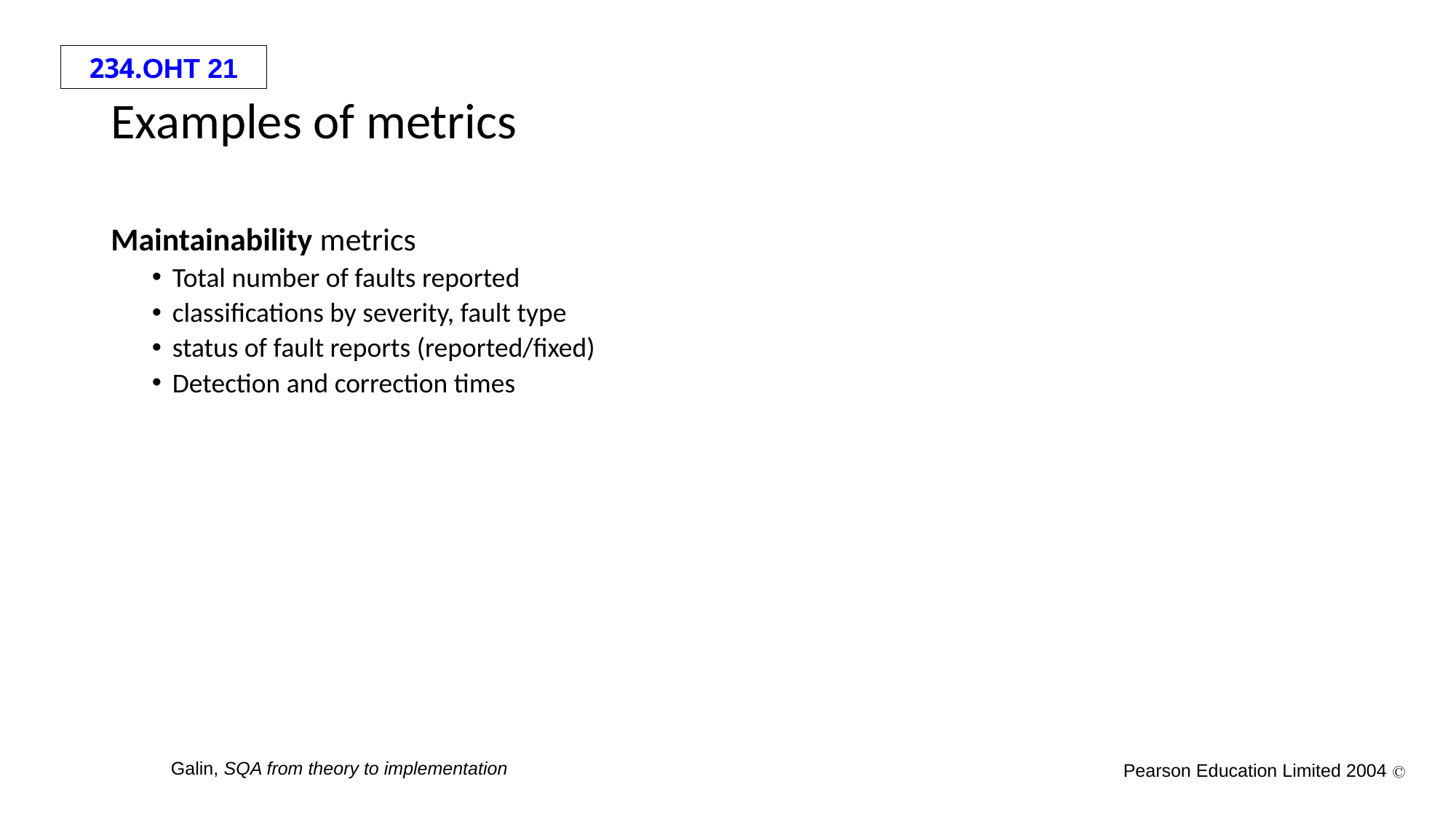

# Examples of metrics
Maintainability metrics
Total number of faults reported
classifications by severity, fault type
status of fault reports (reported/fixed)
Detection and correction times